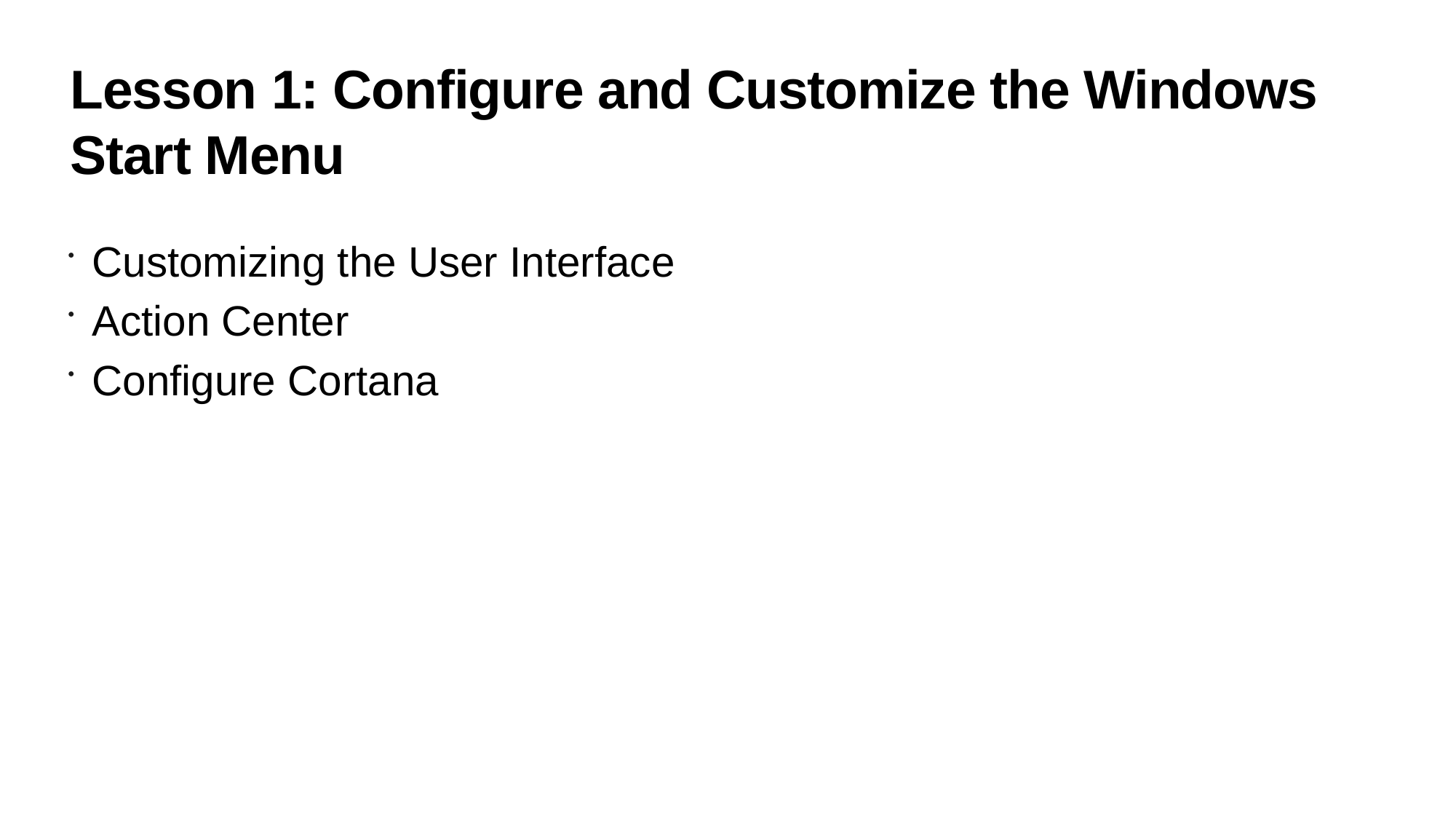

# Lesson 1: Configure and Customize the Windows Start Menu
Customizing the User Interface
Action Center
Configure Cortana